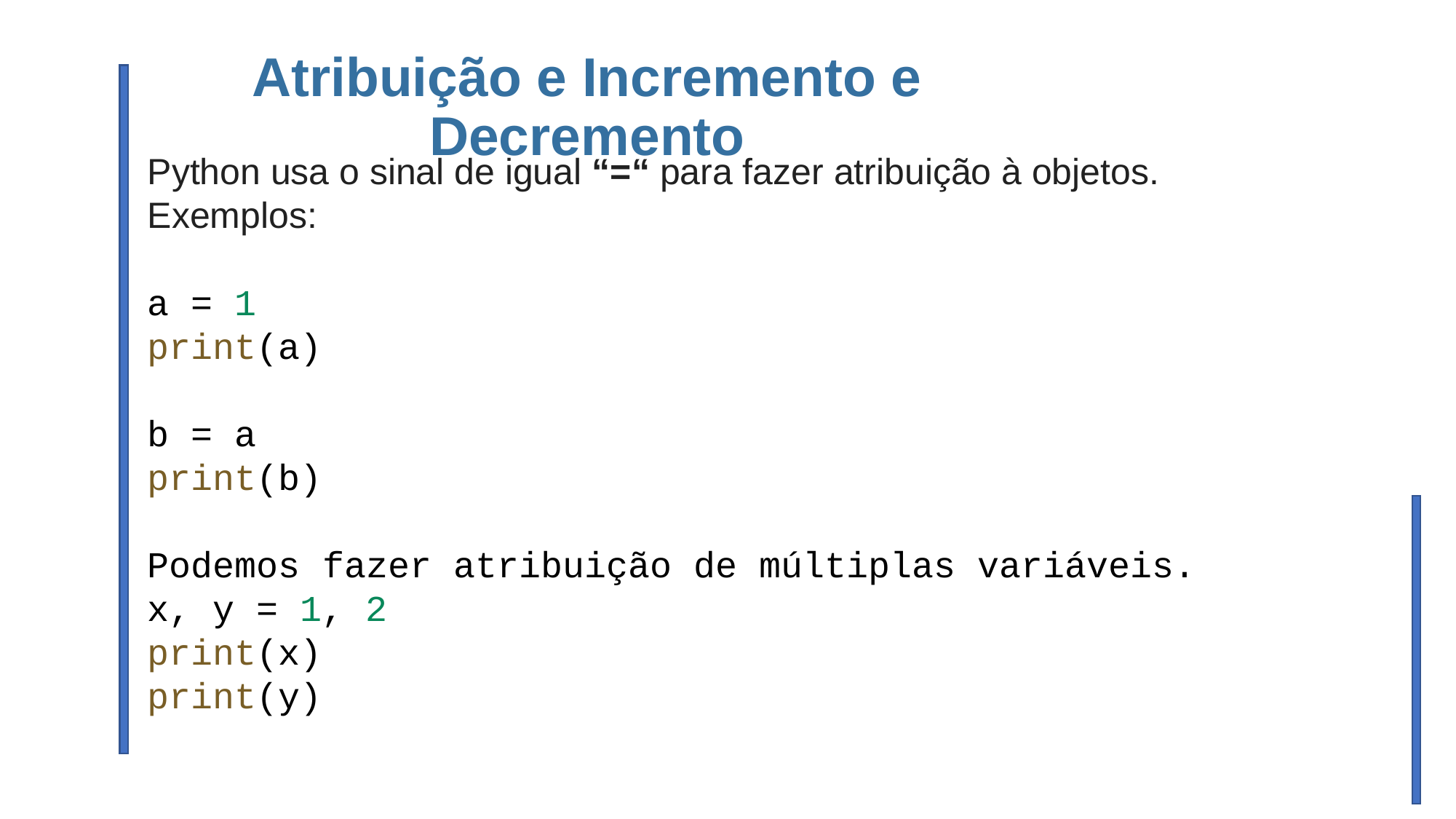

Atribuição e Incremento e Decremento

Python usa o sinal de igual “=“ para fazer atribuição à objetos.
Exemplos:

a = 1
print(a)

b = a
print(b)

Podemos fazer atribuição de múltiplas variáveis.
x, y = 1, 2
print(x)
print(y)